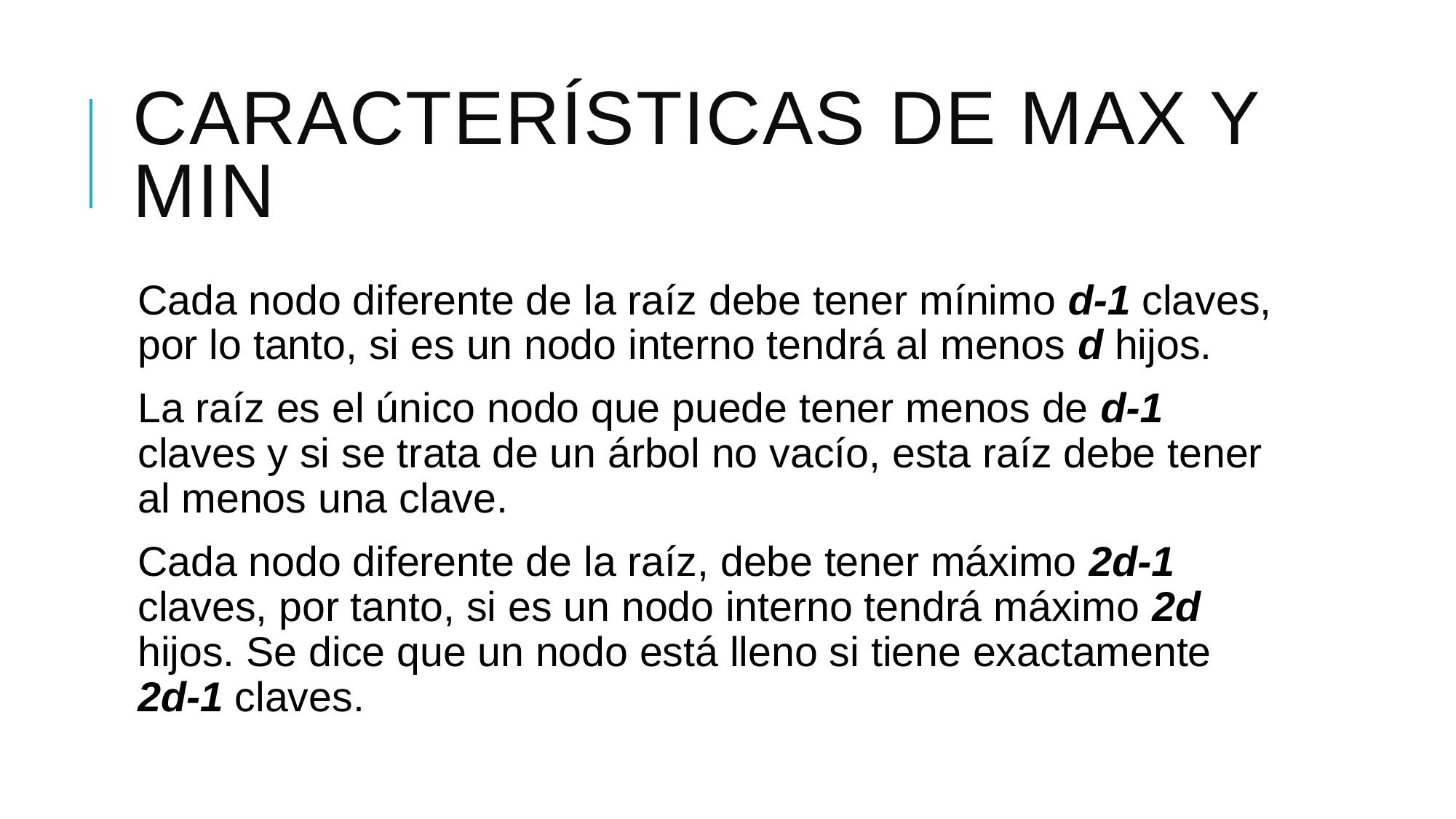

# Características de Max y Min
Cada nodo diferente de la raíz debe tener mínimo d-1 claves, por lo tanto, si es un nodo interno tendrá al menos d hijos.
La raíz es el único nodo que puede tener menos de d-1 claves y si se trata de un árbol no vacío, esta raíz debe tener al menos una clave.
Cada nodo diferente de la raíz, debe tener máximo 2d-1 claves, por tanto, si es un nodo interno tendrá máximo 2d  hijos. Se dice que un nodo está lleno si tiene exactamente  2d-1 claves.